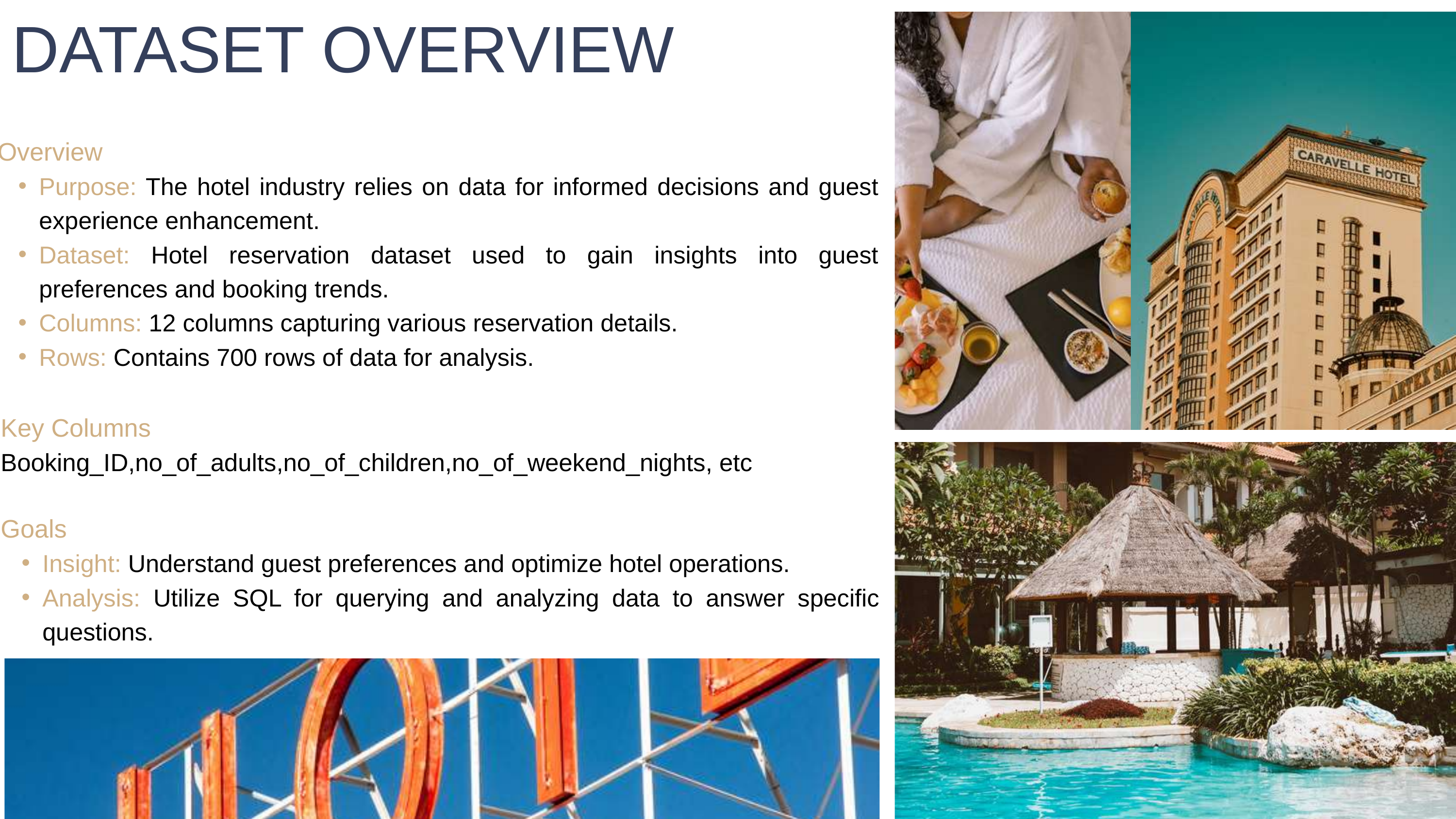

DATASET OVERVIEW
Overview
Purpose: The hotel industry relies on data for informed decisions and guest experience enhancement.
Dataset: Hotel reservation dataset used to gain insights into guest preferences and booking trends.
Columns: 12 columns capturing various reservation details.
Rows: Contains 700 rows of data for analysis.
Key Columns
Booking_ID,no_of_adults,no_of_children,no_of_weekend_nights, etc

Goals
Insight: Understand guest preferences and optimize hotel operations.
Analysis: Utilize SQL for querying and analyzing data to answer specific questions.